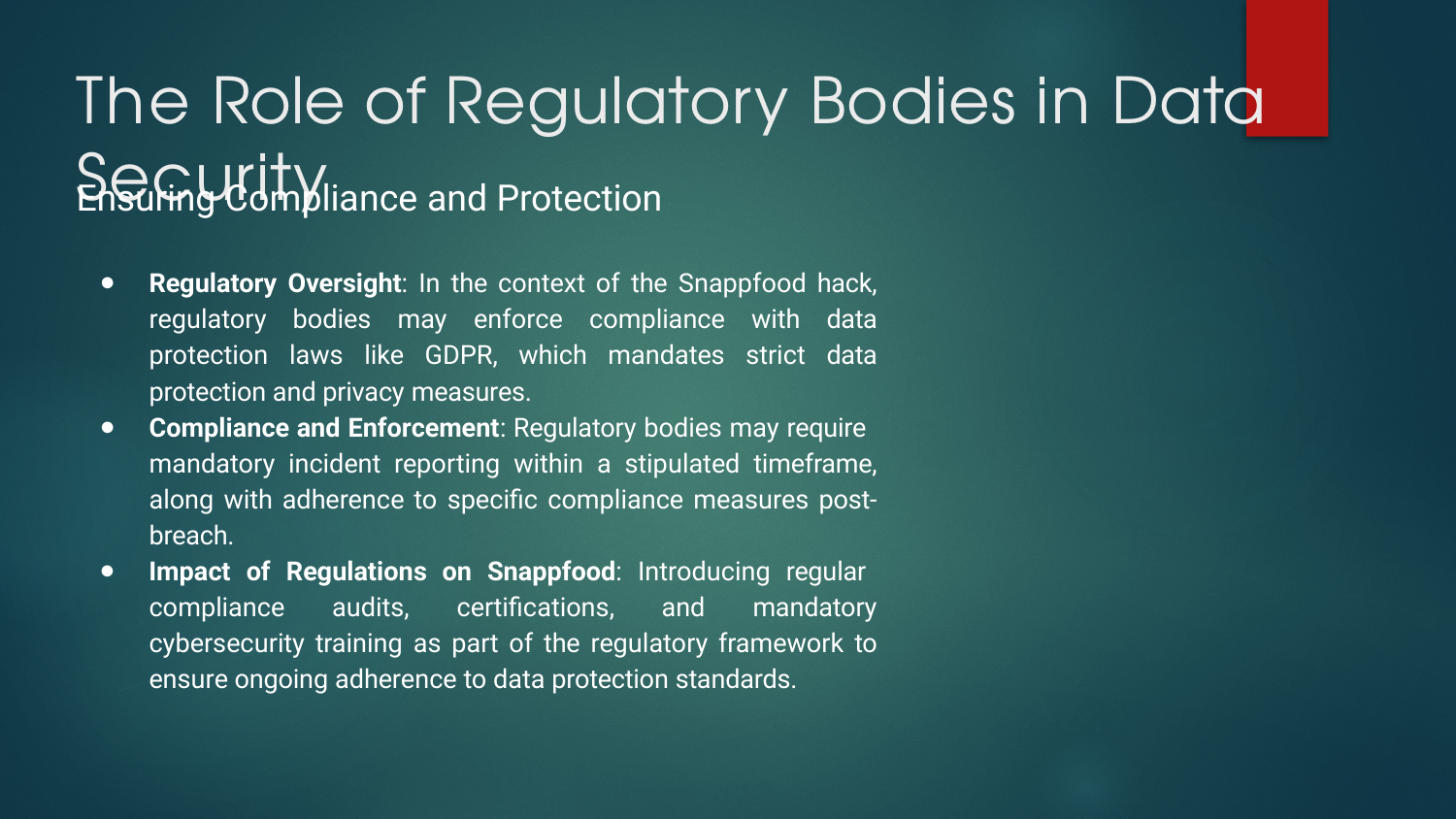

# The Role of Regulatory Bodies in Data Security
Ensuring Compliance and Protection
Regulatory Oversight: In the context of the Snappfood hack, regulatory  bodies  may  enforce  compliance  with  data protection  laws  like  GDPR,  which  mandates  strict  data protection and privacy measures.
Compliance and Enforcement: Regulatory bodies may require
mandatory incident reporting within a stipulated timeframe, along with adherence to specific compliance measures post- breach.
Impact of Regulations on Snappfood: Introducing regular
compliance   audits,   certifications,   and   mandatory cybersecurity training as part of the regulatory framework to ensure ongoing adherence to data protection standards.